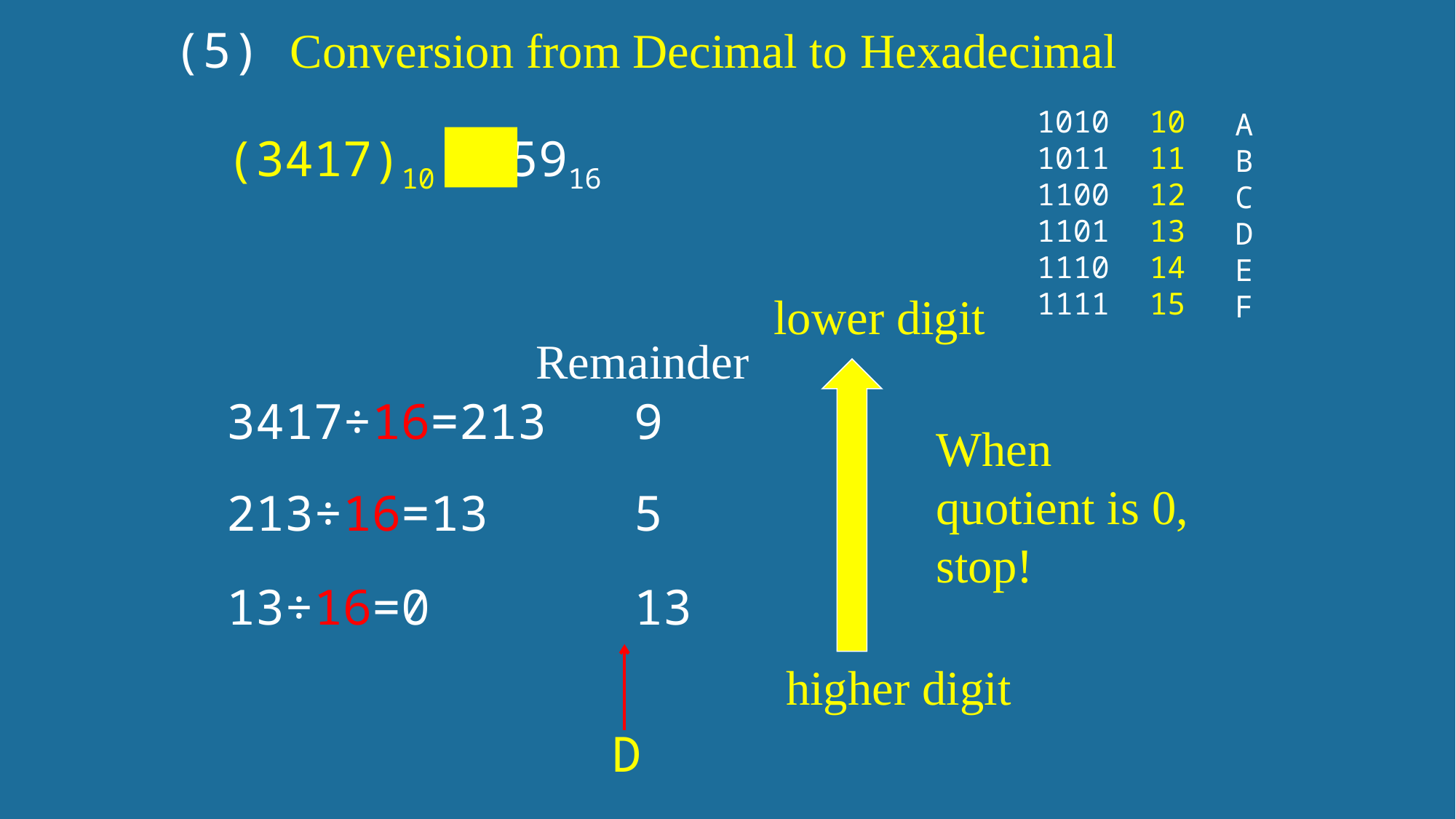

(5) Conversion from Decimal to Hexadecimal
1010
1011
1100
1101
1110
1111
10
11
12
13
14
15
A
B
C
D
E
F
(3417)10 =D5916

lower digit
Remainder

3417÷16=213   9
When quotient is 0, stop!
213÷16=13     5
13÷16=0       13
higher digit
D